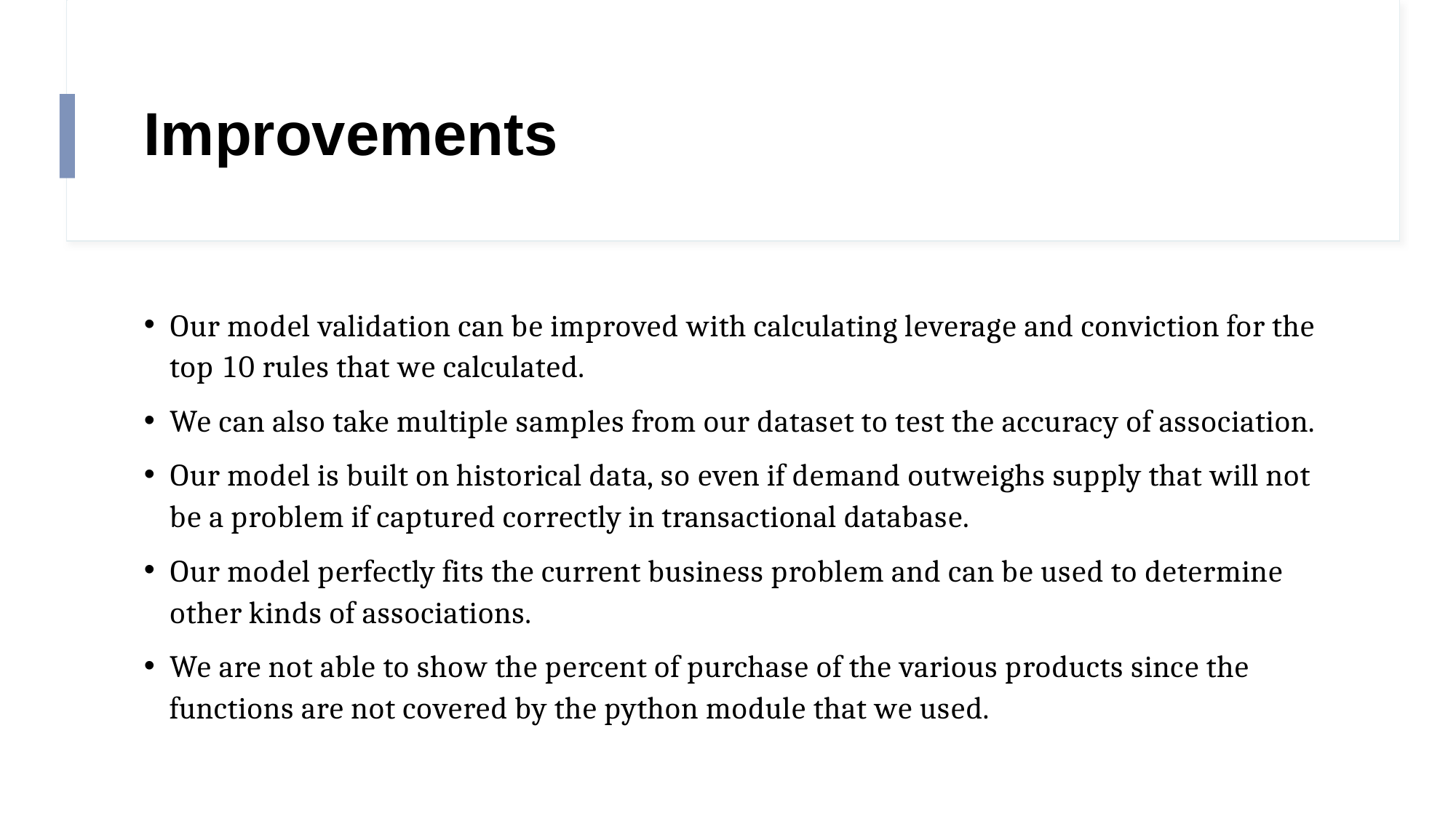

# Improvements
Our model validation can be improved with calculating leverage and conviction for the top 10 rules that we calculated.
We can also take multiple samples from our dataset to test the accuracy of association.
Our model is built on historical data, so even if demand outweighs supply that will not be a problem if captured correctly in transactional database.
Our model perfectly fits the current business problem and can be used to determine other kinds of associations.
We are not able to show the percent of purchase of the various products since the functions are not covered by the python module that we used.